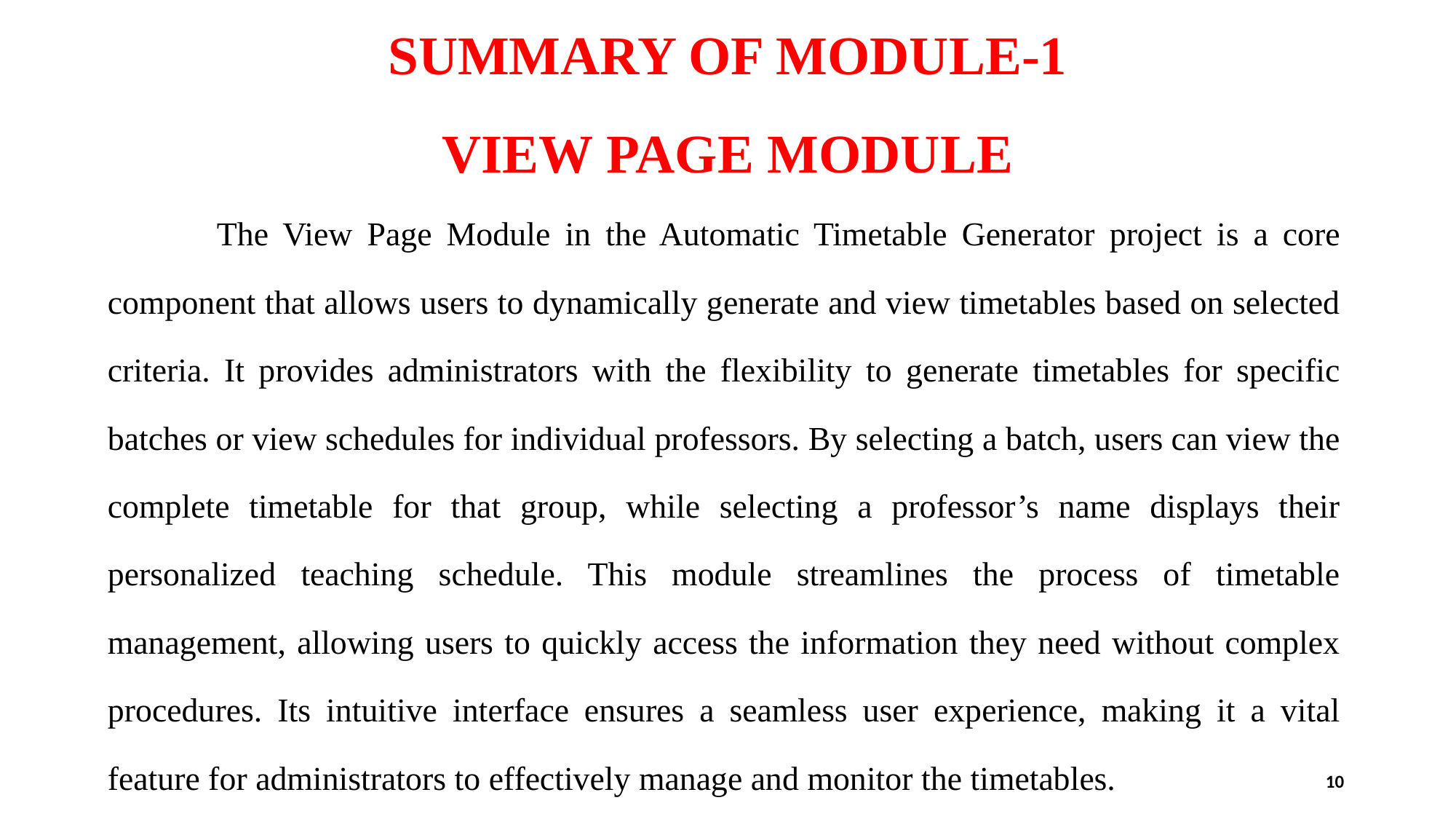

# SUMMARY OF MODULE-1 VIEW PAGE MODULE
	The View Page Module in the Automatic Timetable Generator project is a core component that allows users to dynamically generate and view timetables based on selected criteria. It provides administrators with the flexibility to generate timetables for specific batches or view schedules for individual professors. By selecting a batch, users can view the complete timetable for that group, while selecting a professor’s name displays their personalized teaching schedule. This module streamlines the process of timetable management, allowing users to quickly access the information they need without complex procedures. Its intuitive interface ensures a seamless user experience, making it a vital feature for administrators to effectively manage and monitor the timetables.

10